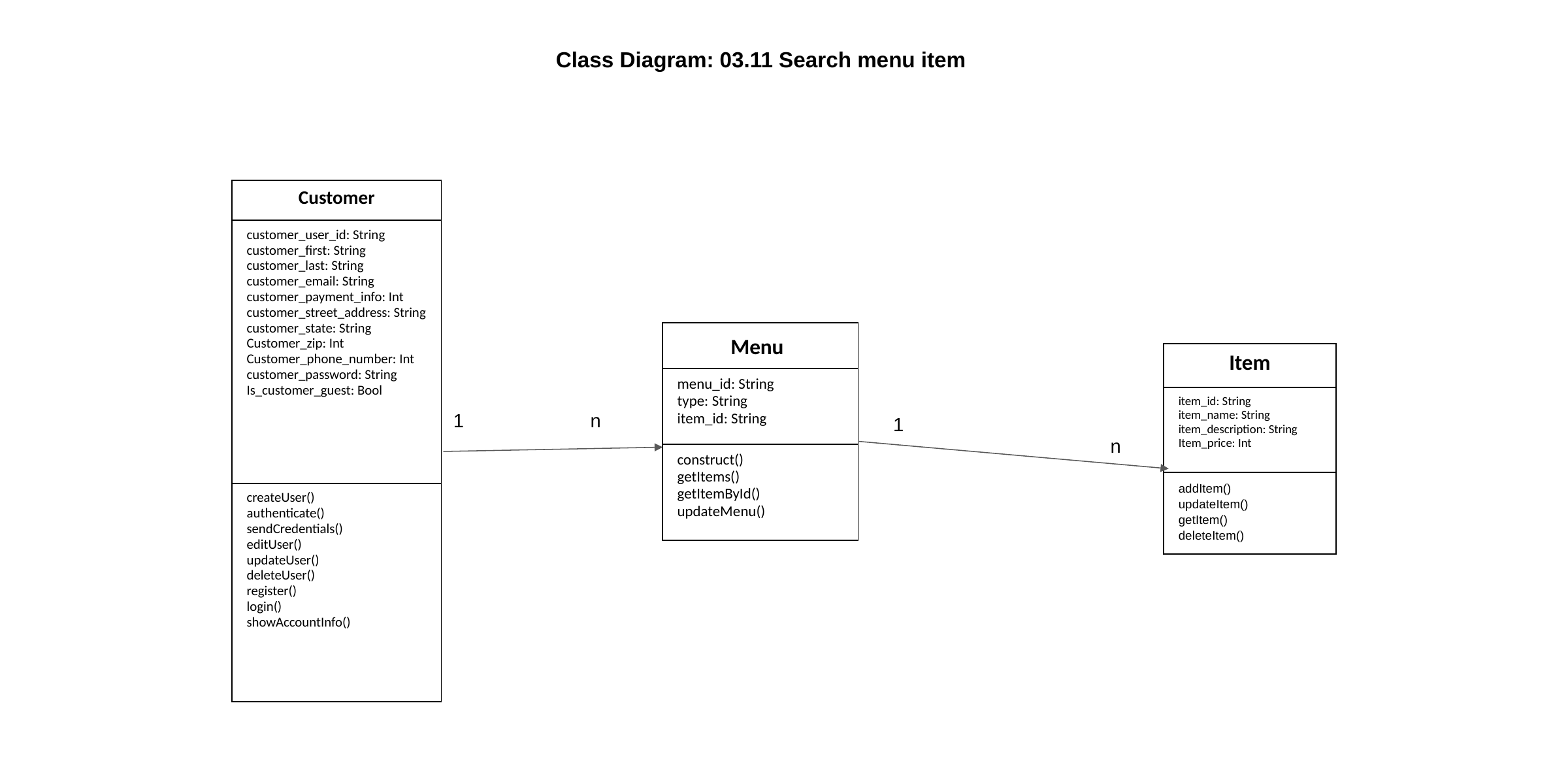

Class Diagram: 03.11 Search menu item
| Customer |
| --- |
| customer\_user\_id: String customer\_first: String customer\_last: String customer\_email: String customer\_payment\_info: Int customer\_street\_address: String customer\_state: String Customer\_zip: Int Customer\_phone\_number: Int customer\_password: String Is\_customer\_guest: Bool |
| createUser() authenticate() sendCredentials() editUser() updateUser() deleteUser() register() login() showAccountInfo() |
| Menu |
| --- |
| menu\_id: String type: String item\_id: String |
| construct() getItems() getItemById() updateMenu() |
| Item |
| --- |
| item\_id: String item\_name: String item\_description: String Item\_price: Int |
| addItem() updateItem() getItem() deleteItem() |
1
n
1
n